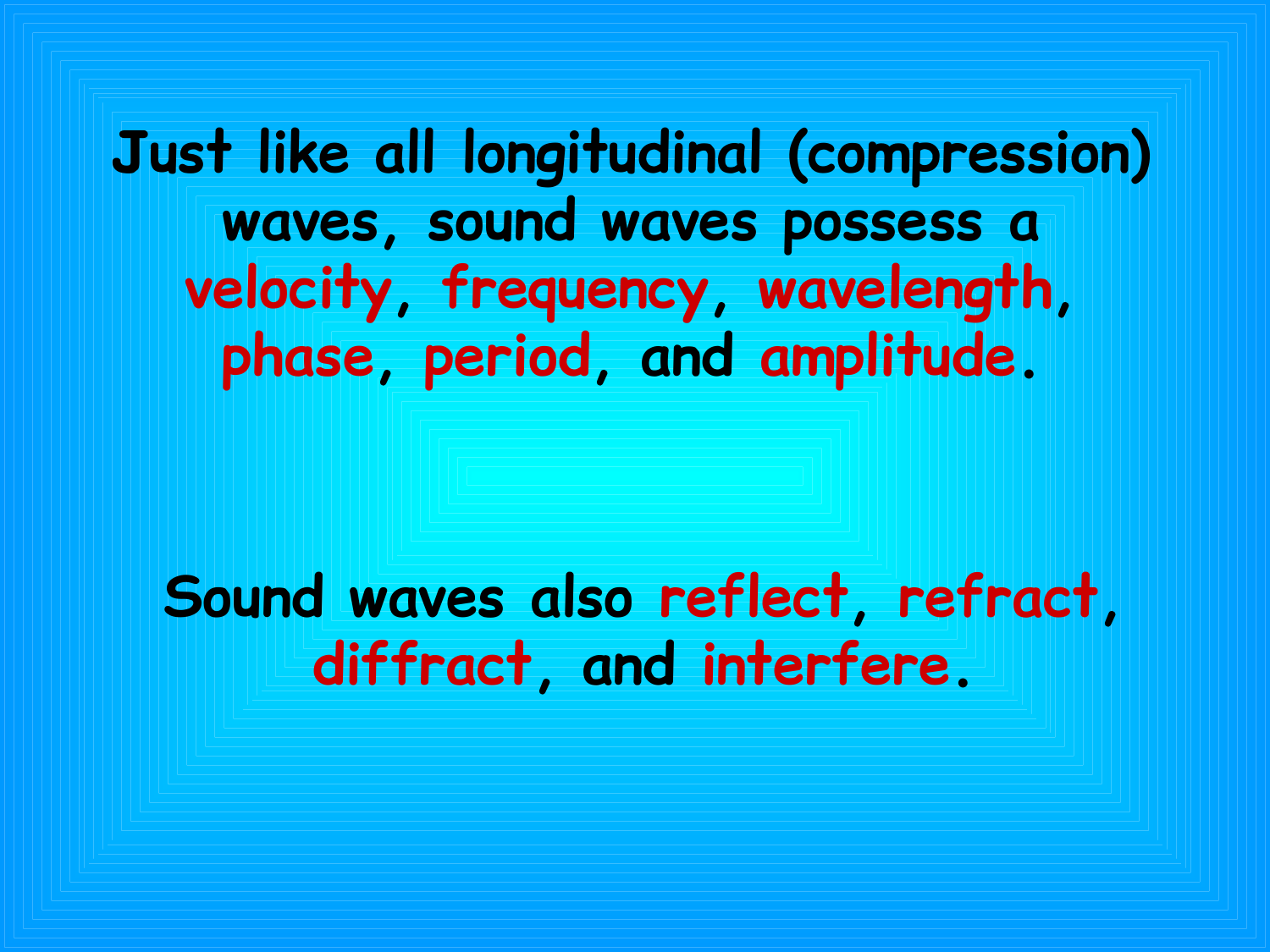

Just like all longitudinal (compression)
waves, sound waves possess a
velocity, frequency, wavelength,
phase, period, and amplitude.
Sound waves also reflect, refract,
diffract, and interfere.